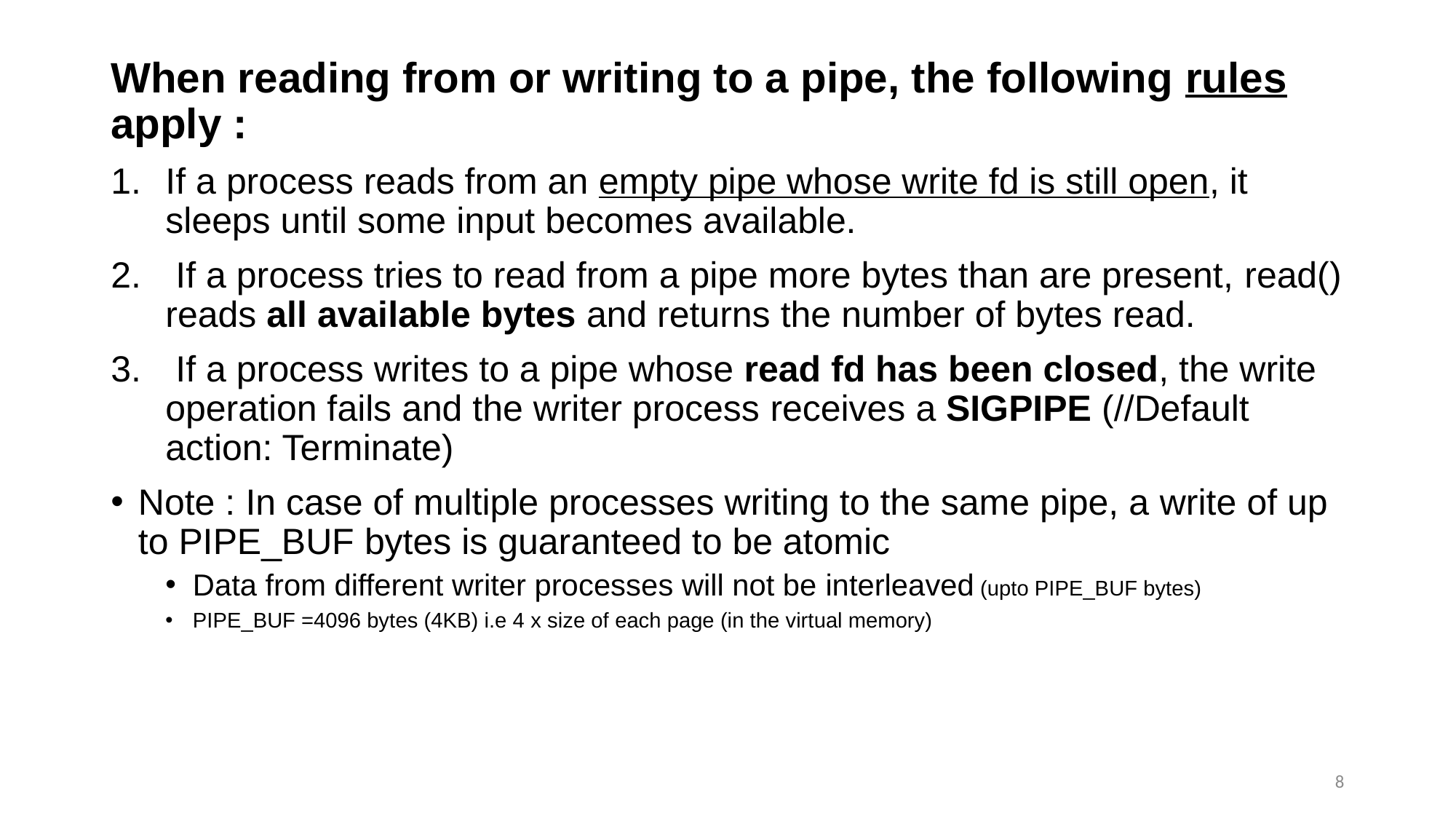

When reading from or writing to a pipe, the following rules apply :
If a process reads from an empty pipe whose write fd is still open, it sleeps until some input becomes available.
 If a process tries to read from a pipe more bytes than are present, read() reads all available bytes and returns the number of bytes read.
 If a process writes to a pipe whose read fd has been closed, the write operation fails and the writer process receives a SIGPIPE (//Default action: Terminate)
Note : In case of multiple processes writing to the same pipe, a write of up to PIPE_BUF bytes is guaranteed to be atomic
Data from different writer processes will not be interleaved (upto PIPE_BUF bytes)
PIPE_BUF =4096 bytes (4KB) i.e 4 x size of each page (in the virtual memory)
8